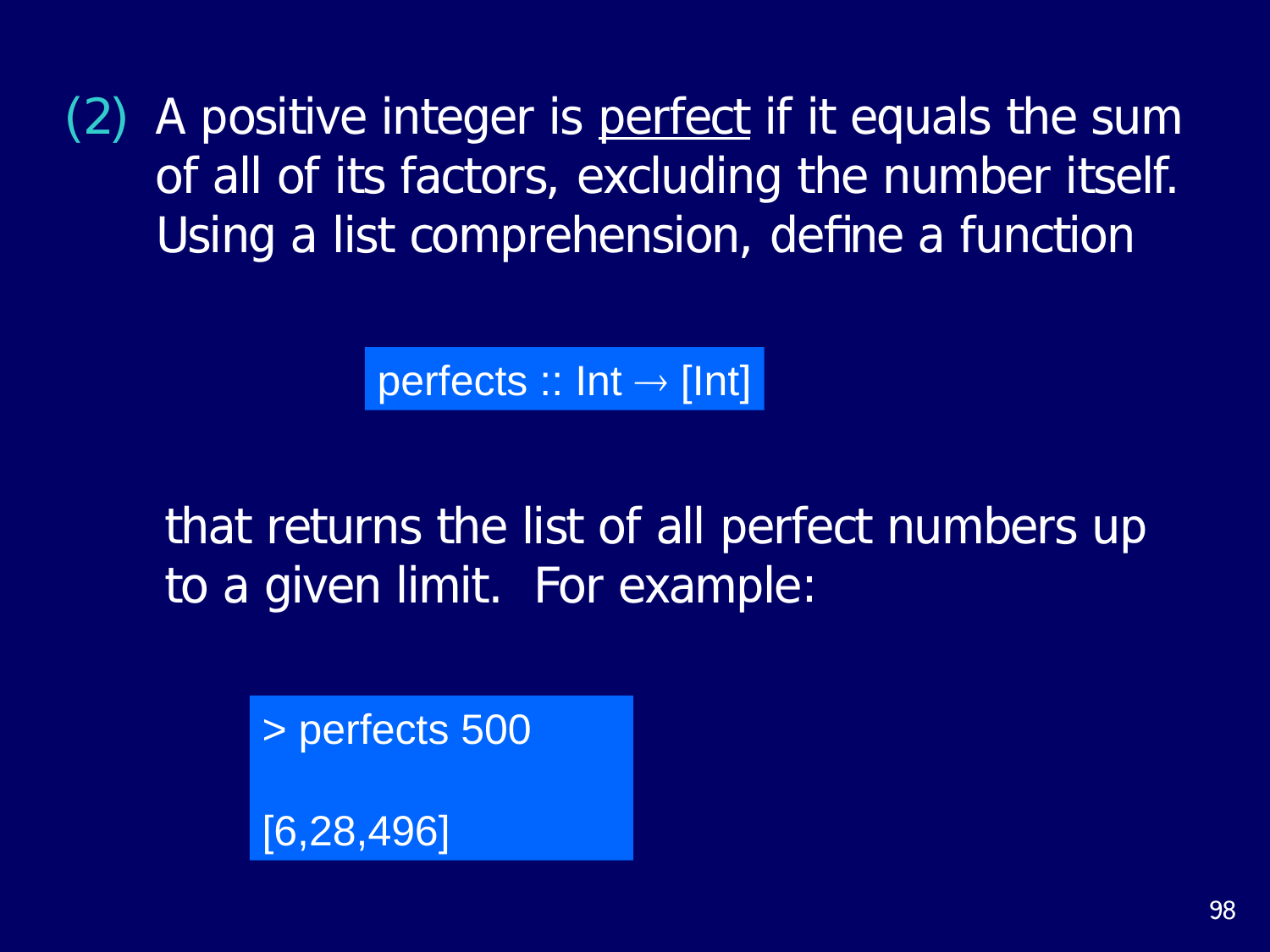

(2)
A positive integer is perfect if it equals the sum of all of its factors, excluding the number itself.  Using a list comprehension, define a function
perfects :: Int → [Int]
that returns the list of all perfect numbers up to a given limit.  For example:
> perfects 500

[6,28,496]
98